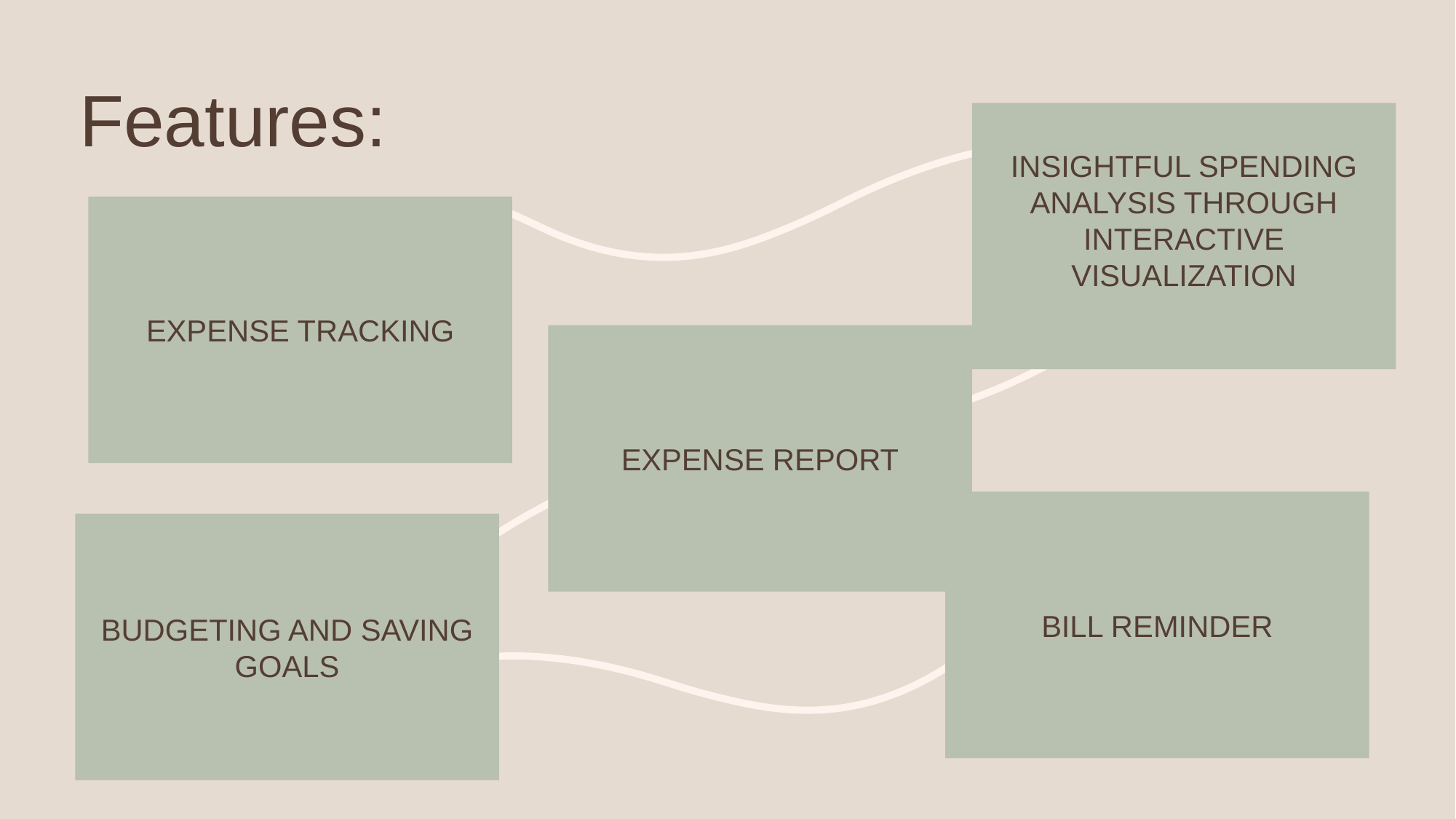

# Features:
Insightful spending analysis through interactive visualization

Expense Tracking

Expense REport
bill reminder
Budgeting and Saving goals